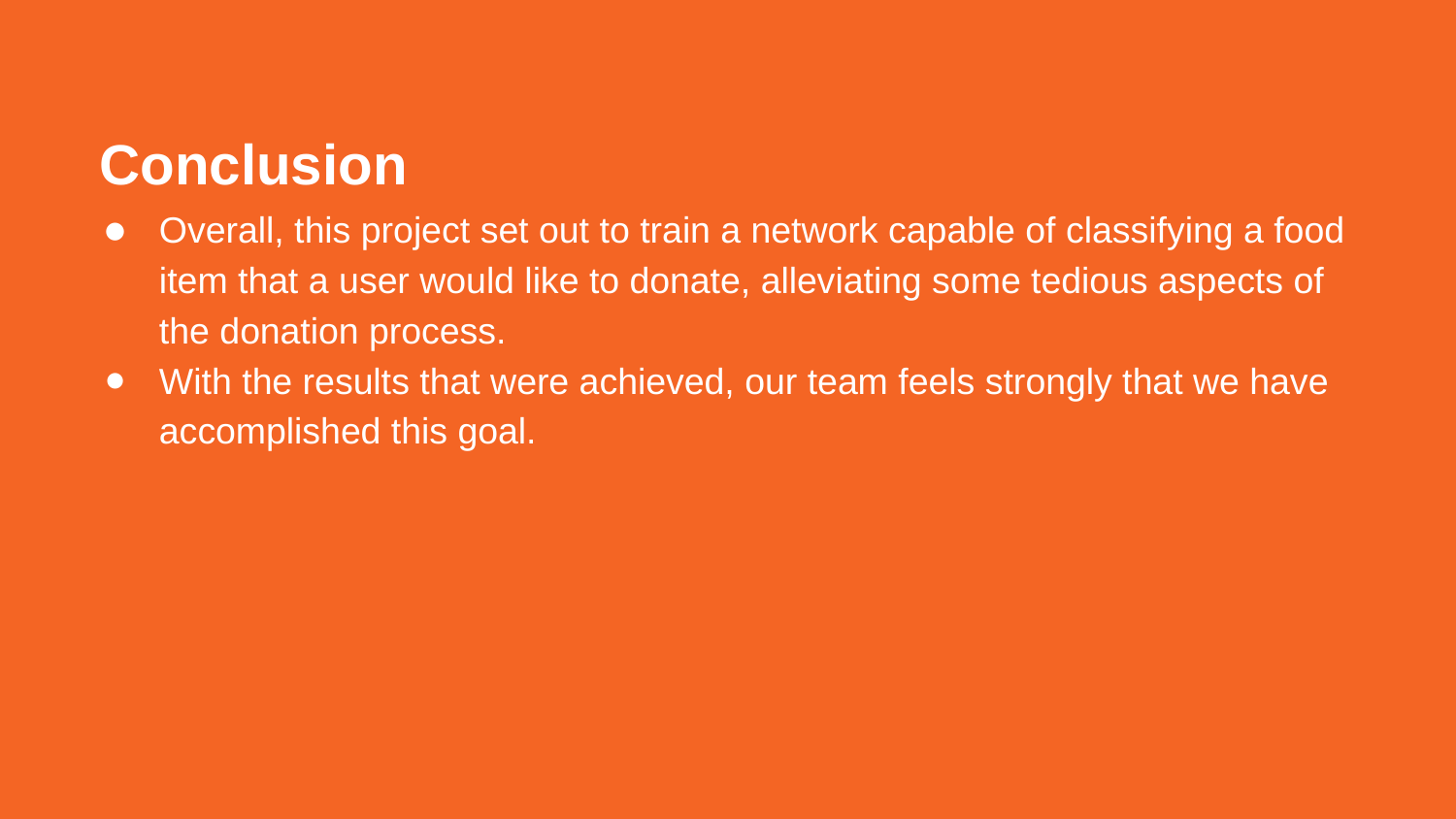

Conclusion
Overall, this project set out to train a network capable of classifying a food item that a user would like to donate, alleviating some tedious aspects of the donation process.
With the results that were achieved, our team feels strongly that we have accomplished this goal.